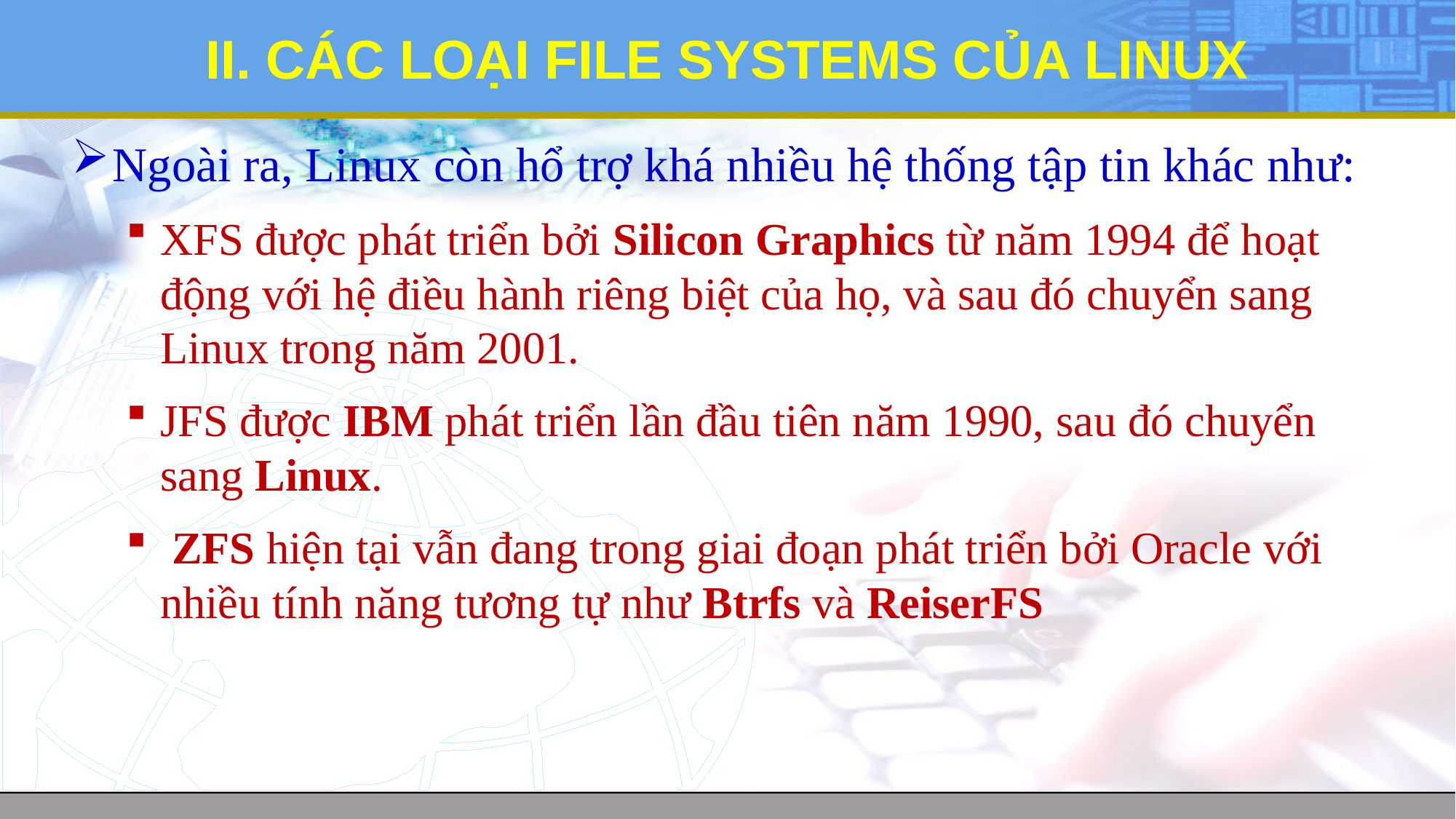

# II. CÁC LOẠI FILE SYSTEMS CỦA LINUX
Ngoài ra, Linux còn hổ trợ khá nhiều hệ thống tập tin khác như:
XFS được phát triển bởi Silicon Graphics từ năm 1994 để hoạt động với hệ điều hành riêng biệt của họ, và sau đó chuyển sang Linux trong năm 2001.
JFS được IBM phát triển lần đầu tiên năm 1990, sau đó chuyển sang Linux.
 ZFS hiện tại vẫn đang trong giai đoạn phát triển bởi Oracle với nhiều tính năng tương tự như Btrfs và ReiserFS